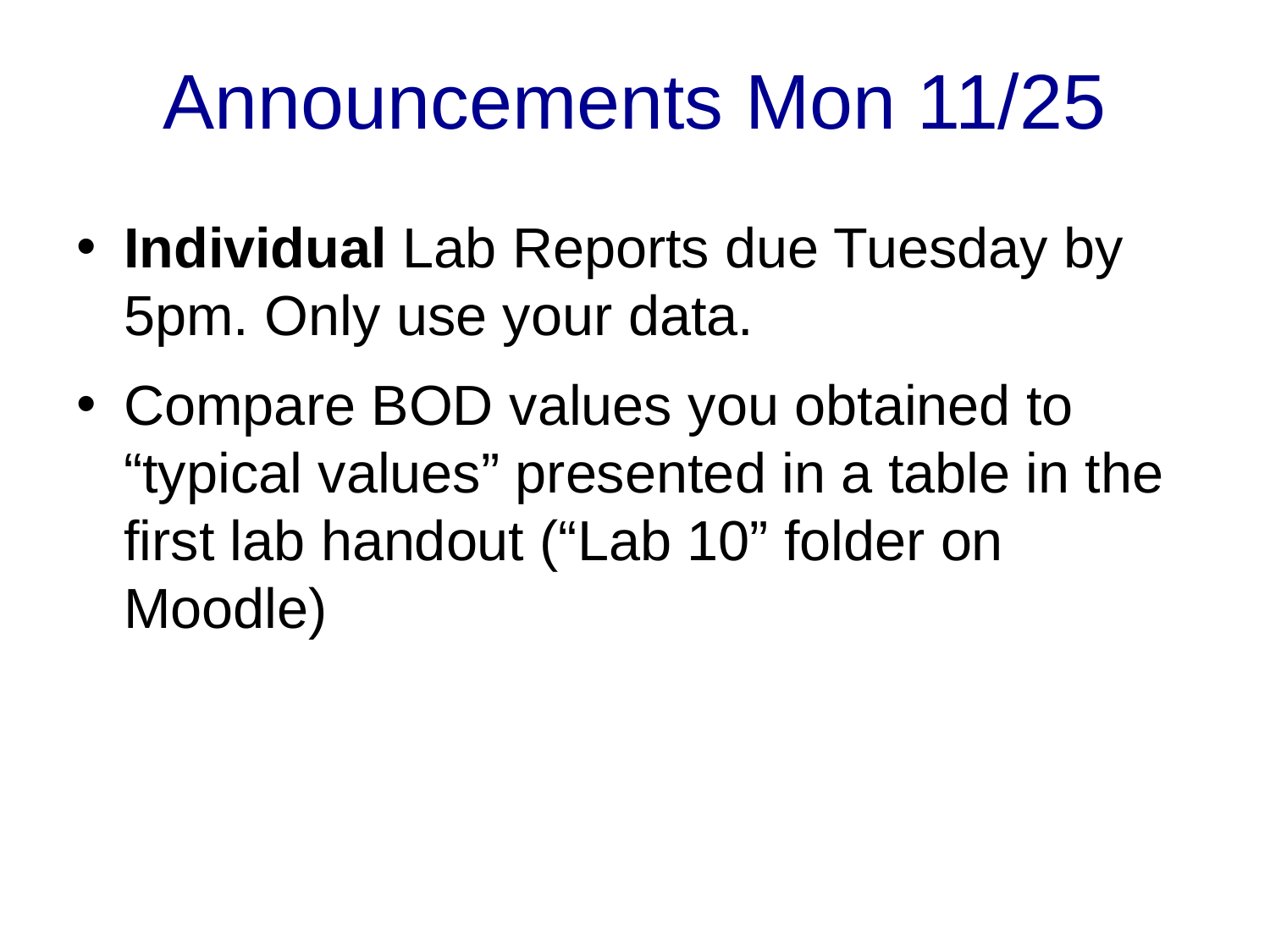

# Announcements Mon 11/25

Individual Lab Reports due Tuesday by 5pm. Only use your data.
Compare BOD values you obtained to “typical values” presented in a table in the first lab handout (“Lab 10” folder on Moodle)